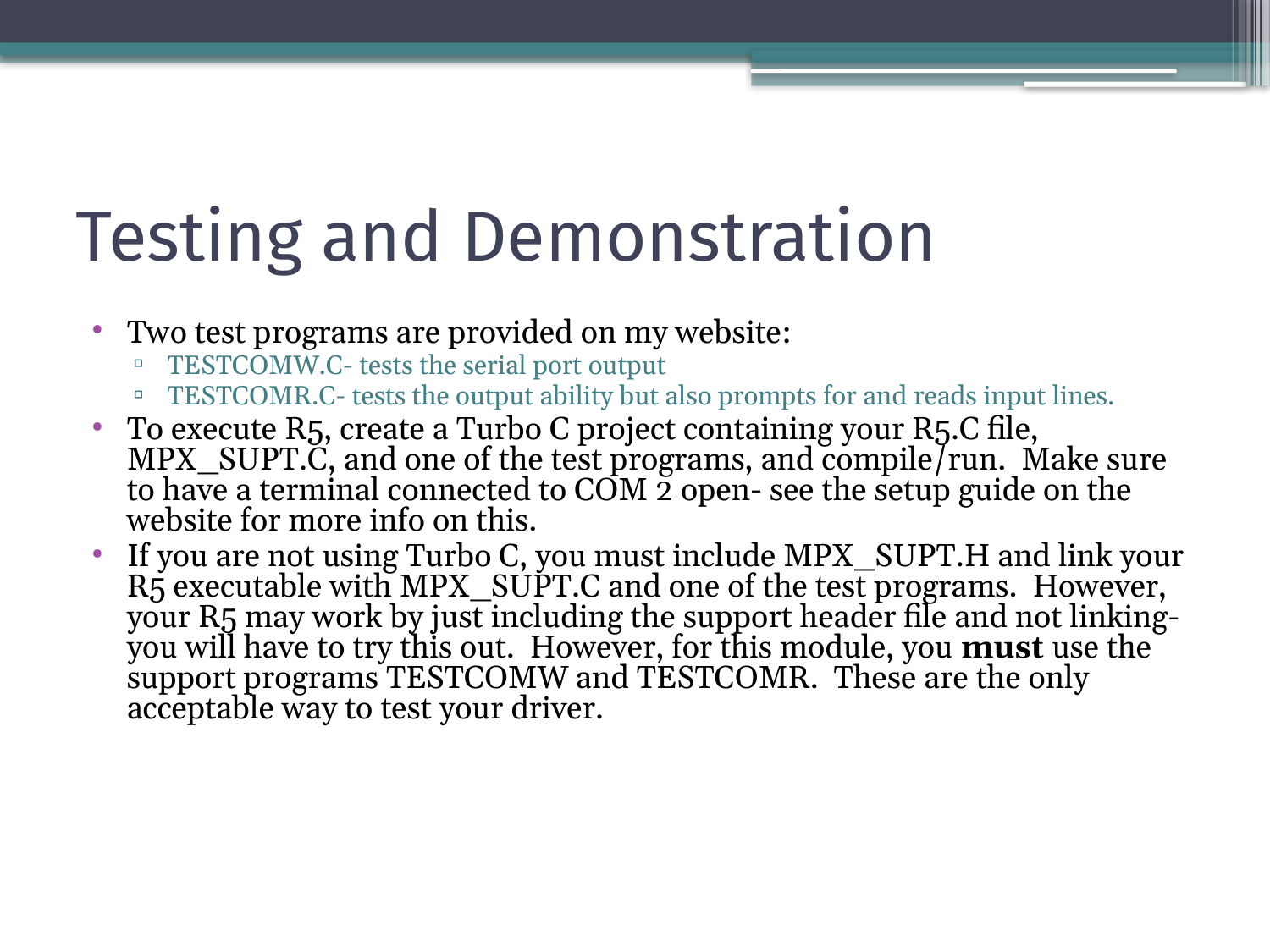

# Testing and Demonstration
Two test programs are provided on my website:
TESTCOMW.C- tests the serial port output
TESTCOMR.C- tests the output ability but also prompts for and reads input lines.
To execute R5, create a Turbo C project containing your R5.C file, MPX_SUPT.C, and one of the test programs, and compile/run.  Make sure to have a terminal connected to COM 2 open- see the setup guide on the website for more info on this.
If you are not using Turbo C, you must include MPX_SUPT.H and link your R5 executable with MPX_SUPT.C and one of the test programs.  However, your R5 may work by just including the support header file and not linking- you will have to try this out.  However, for this module, you must use the support programs TESTCOMW and TESTCOMR.  These are the only acceptable way to test your driver.